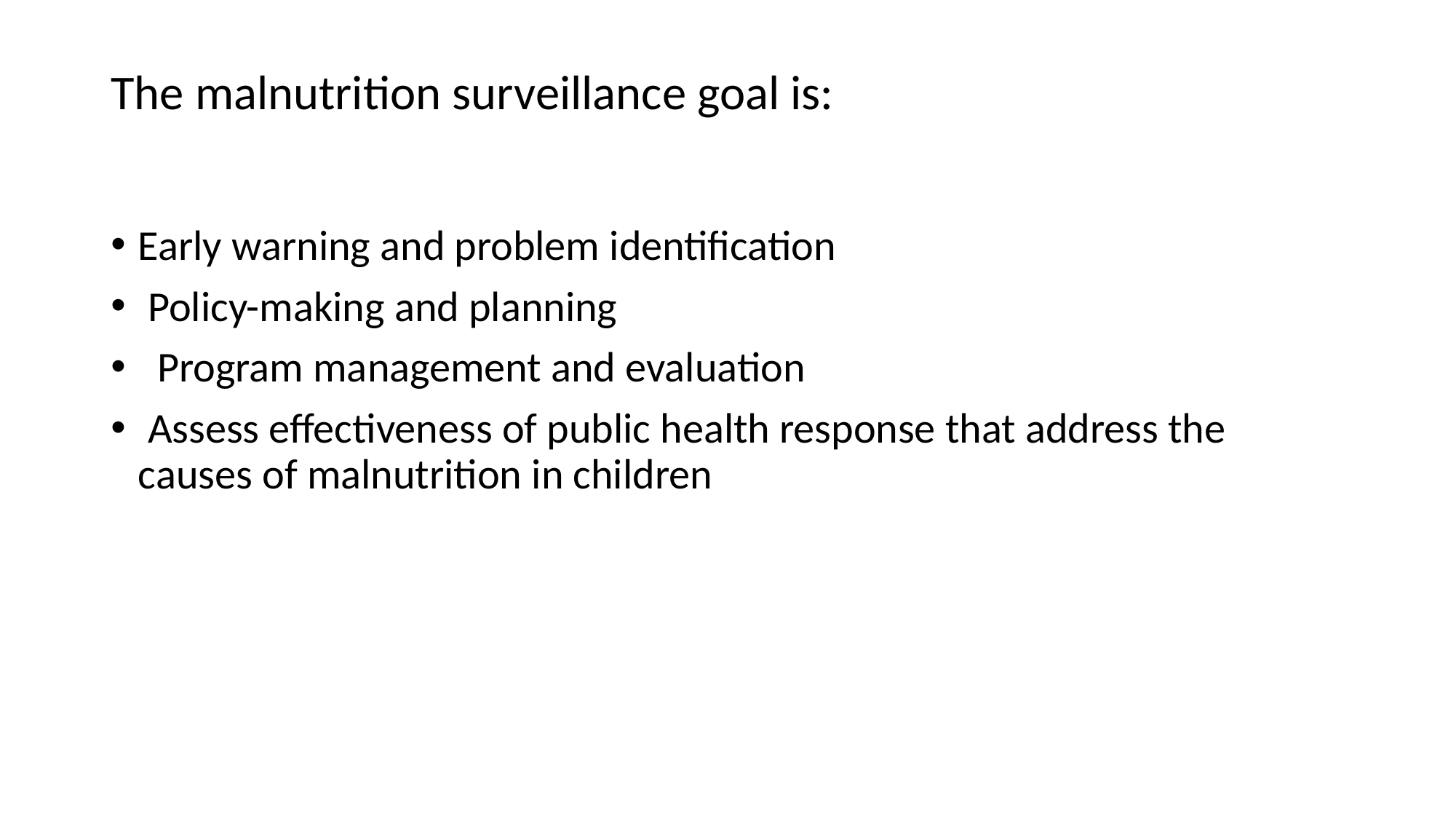

# The malnutrition surveillance goal is:
Early warning and problem identification
 Policy-making and planning
  Program management and evaluation
 Assess effectiveness of public health response that address the causes of malnutrition in children